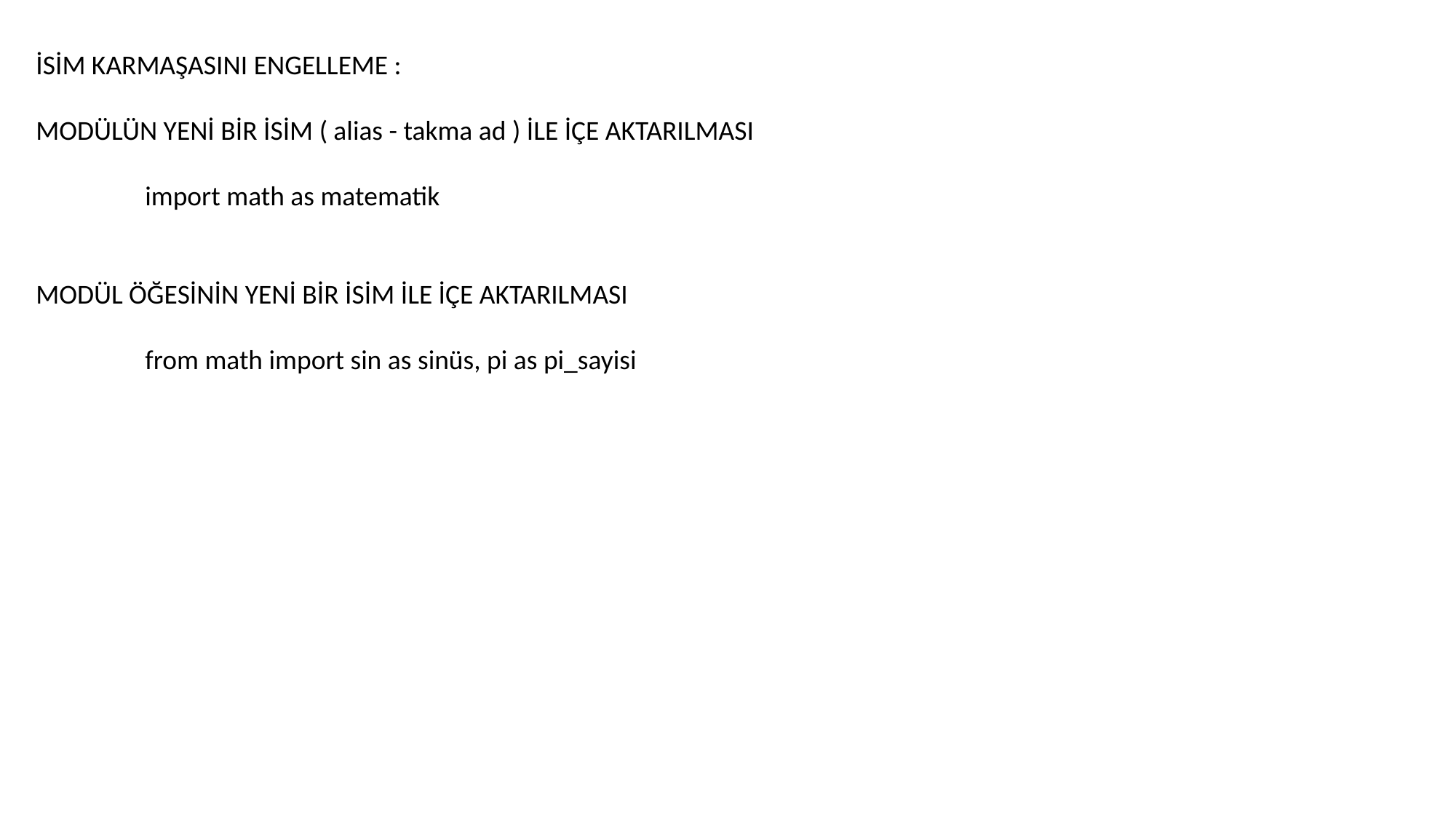

İSİM KARMAŞASINI ENGELLEME :

MODÜLÜN YENİ BİR İSİM ( alias - takma ad ) İLE İÇE AKTARILMASI

	import math as matematik

MODÜL ÖĞESİNİN YENİ BİR İSİM İLE İÇE AKTARILMASI

	from math import sin as sinüs, pi as pi_sayisi